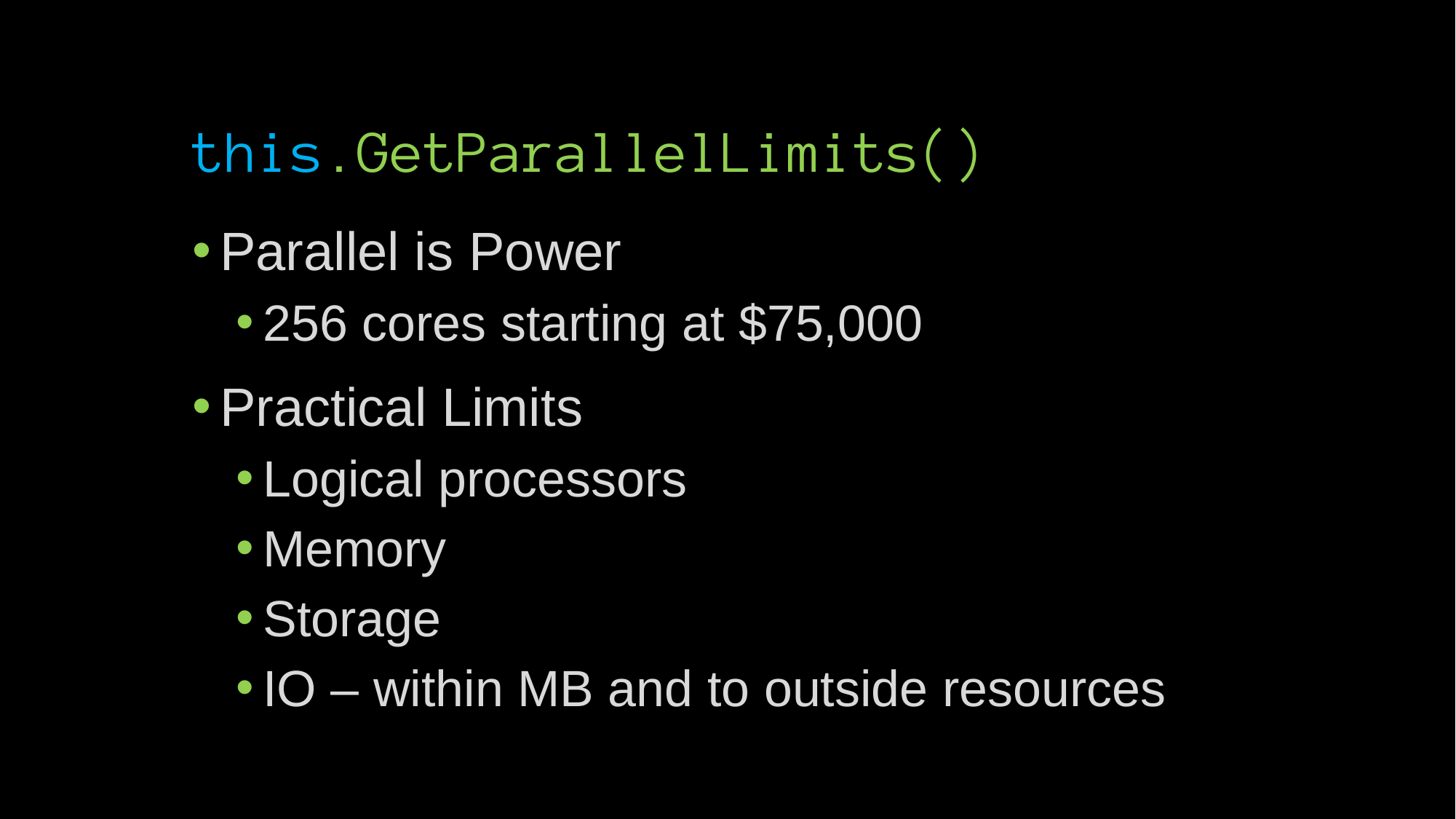

# this.GetParallelLimits()
Parallel is Power
256 cores starting at $75,000
Practical Limits
Logical processors
Memory
Storage
IO – within MB and to outside resources